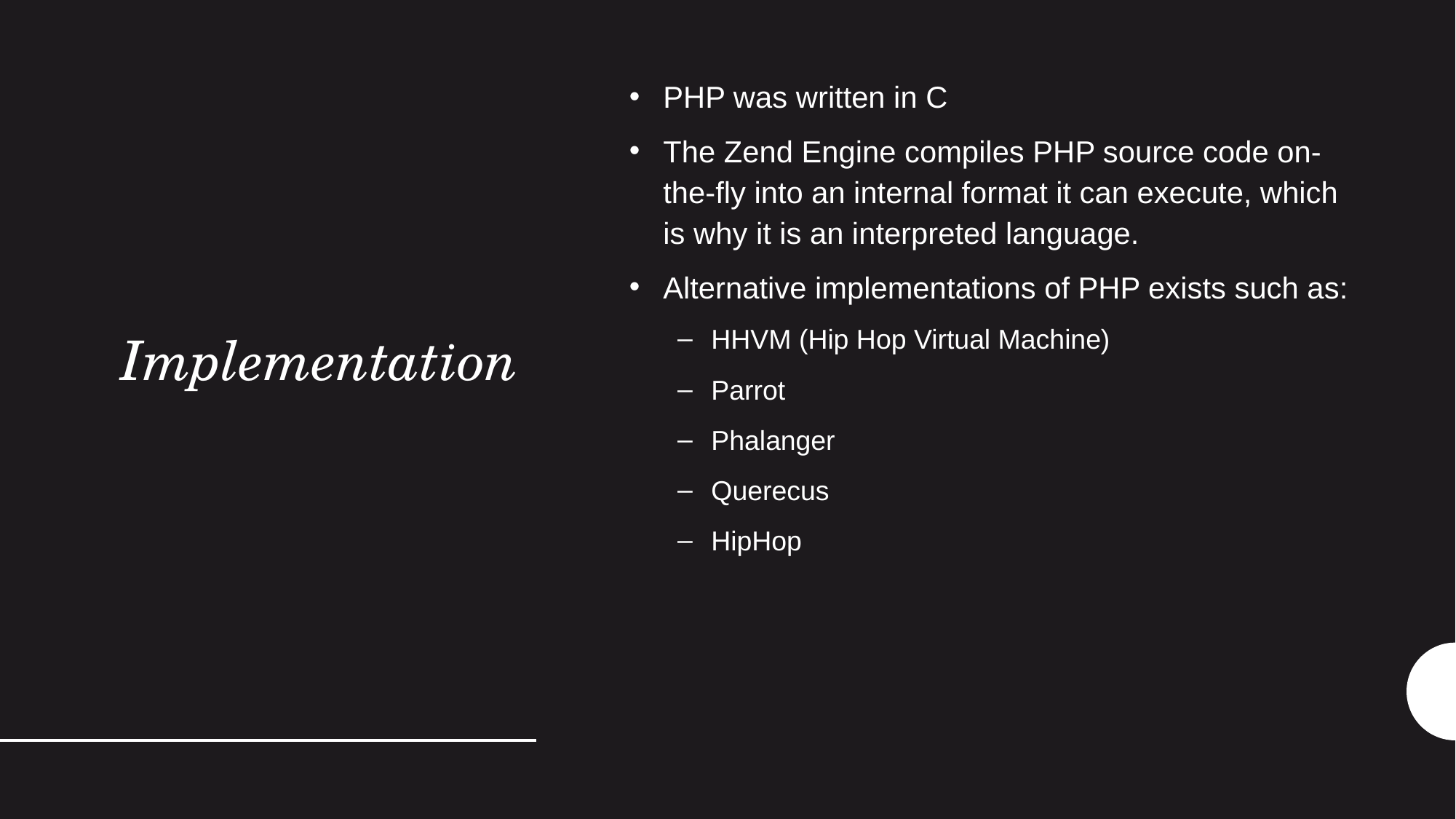

# Implementation
PHP was written in C
The Zend Engine compiles PHP source code on-the-fly into an internal format it can execute, which is why it is an interpreted language.
Alternative implementations of PHP exists such as:
HHVM (Hip Hop Virtual Machine)
Parrot
Phalanger
Querecus
HipHop